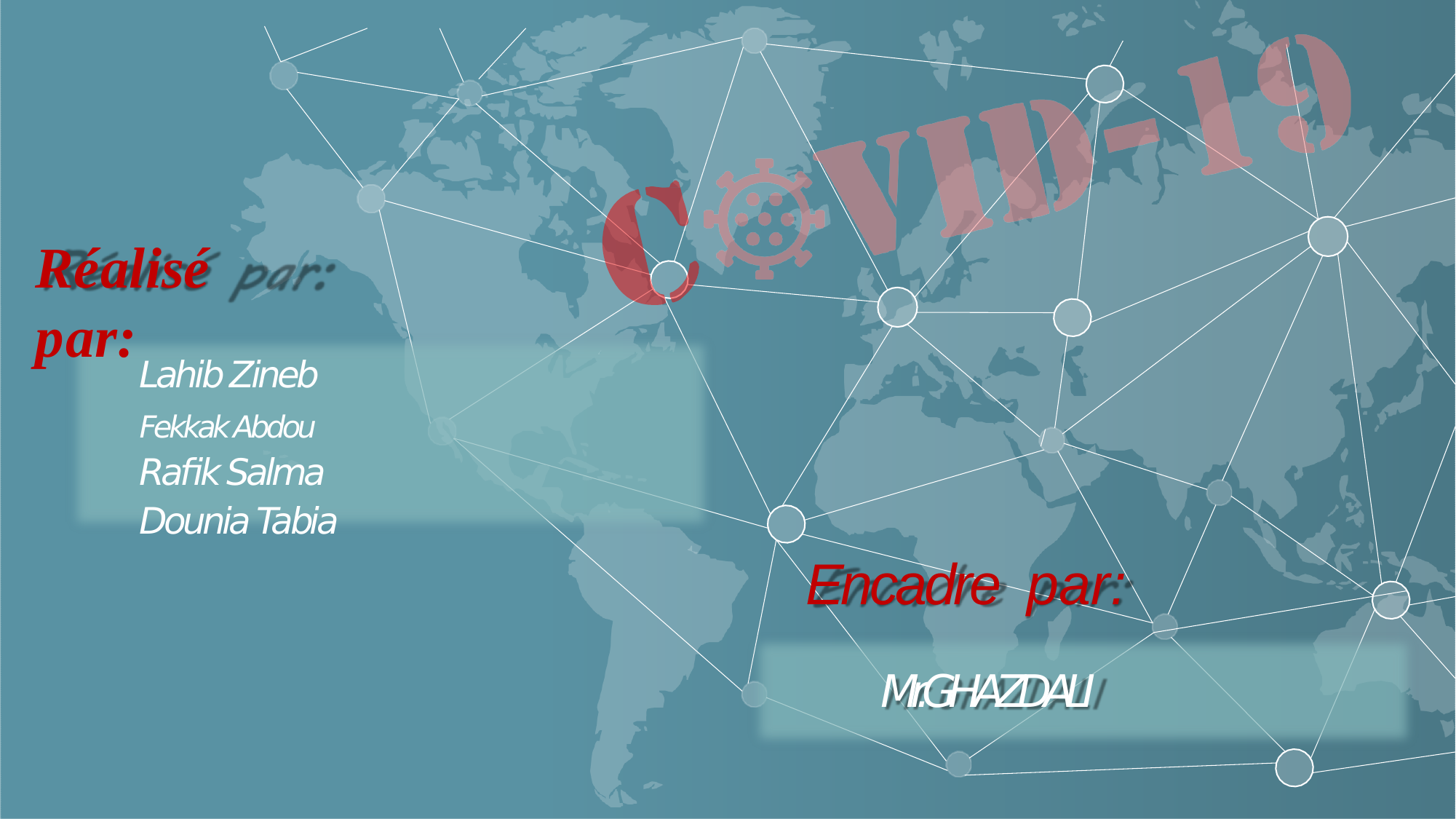

# Réalisé	par:
Lahib Zineb
Fekkak Abdou
Rafik Salma
Dounia Tabia
Encadre	par:
Mr.GHAZDALI